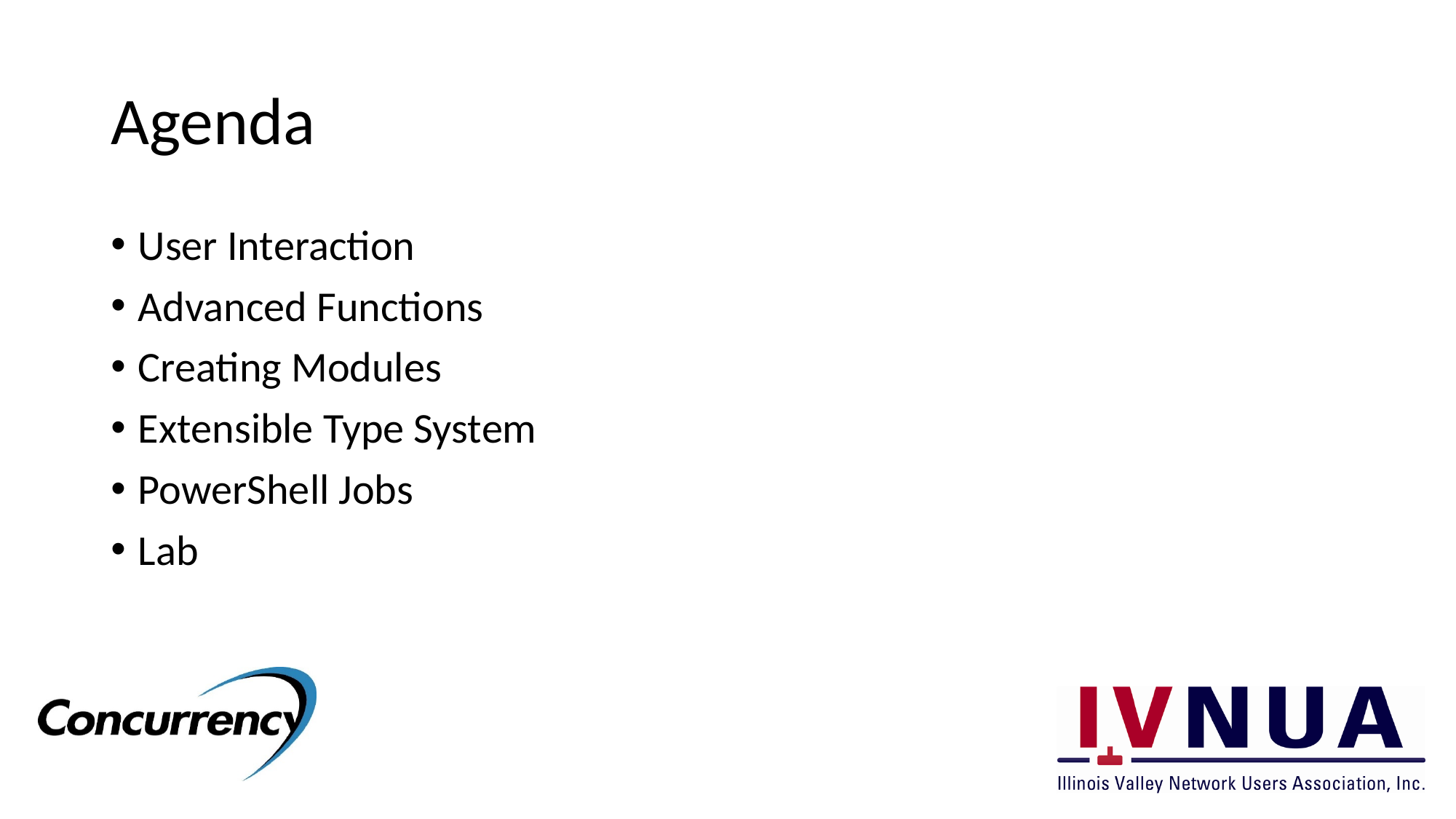

# Agenda
User Interaction
Advanced Functions
Creating Modules
Extensible Type System
PowerShell Jobs
Lab